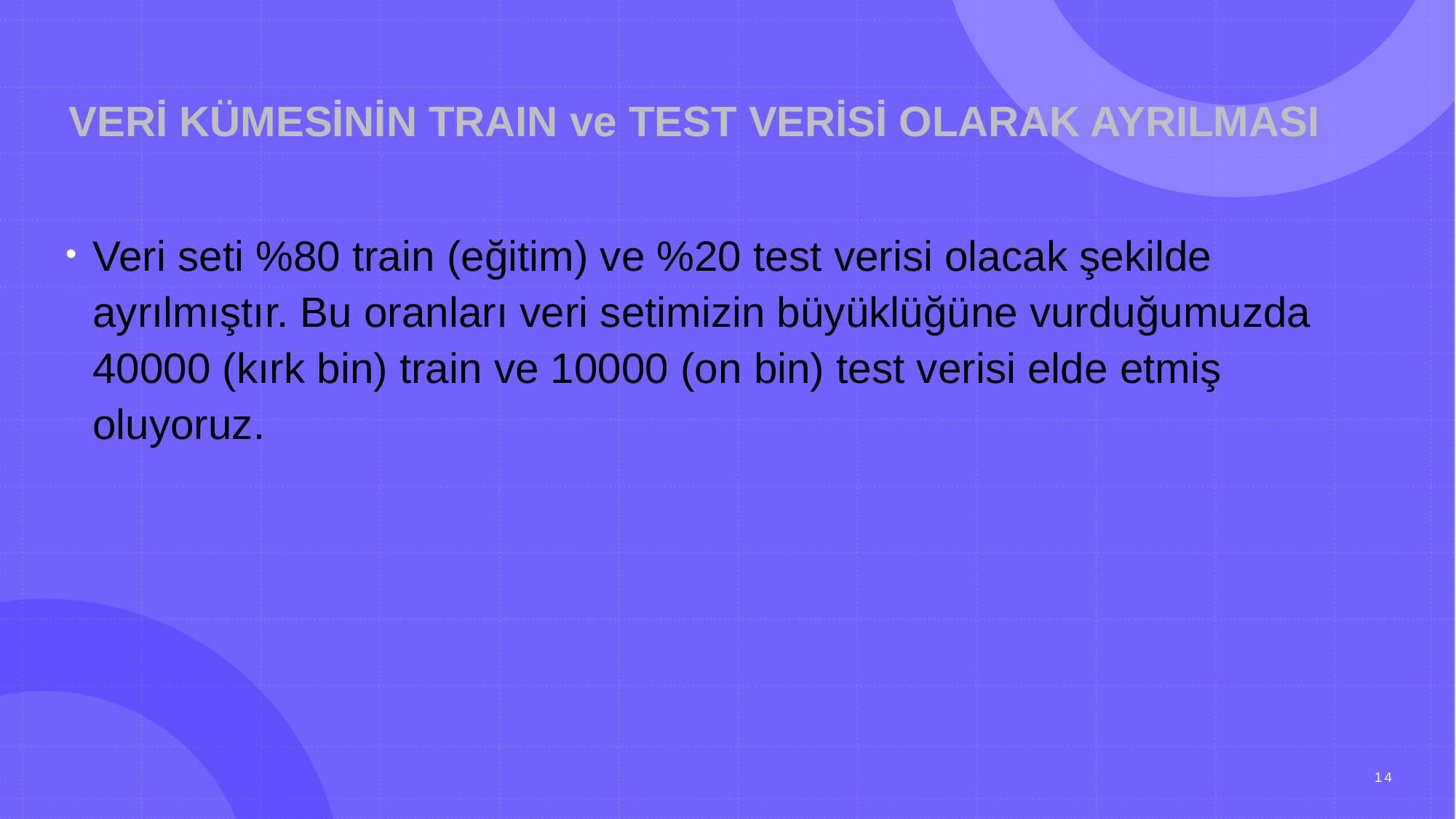

# VERİ KÜMESİNİN TRAIN ve TEST VERİSİ OLARAK AYRILMASI
Veri seti %80 train (eğitim) ve %20 test verisi olacak şekilde ayrılmıştır. Bu oranları veri setimizin büyüklüğüne vurduğumuzda 40000 (kırk bin) train ve 10000 (on bin) test verisi elde etmiş oluyoruz.
14